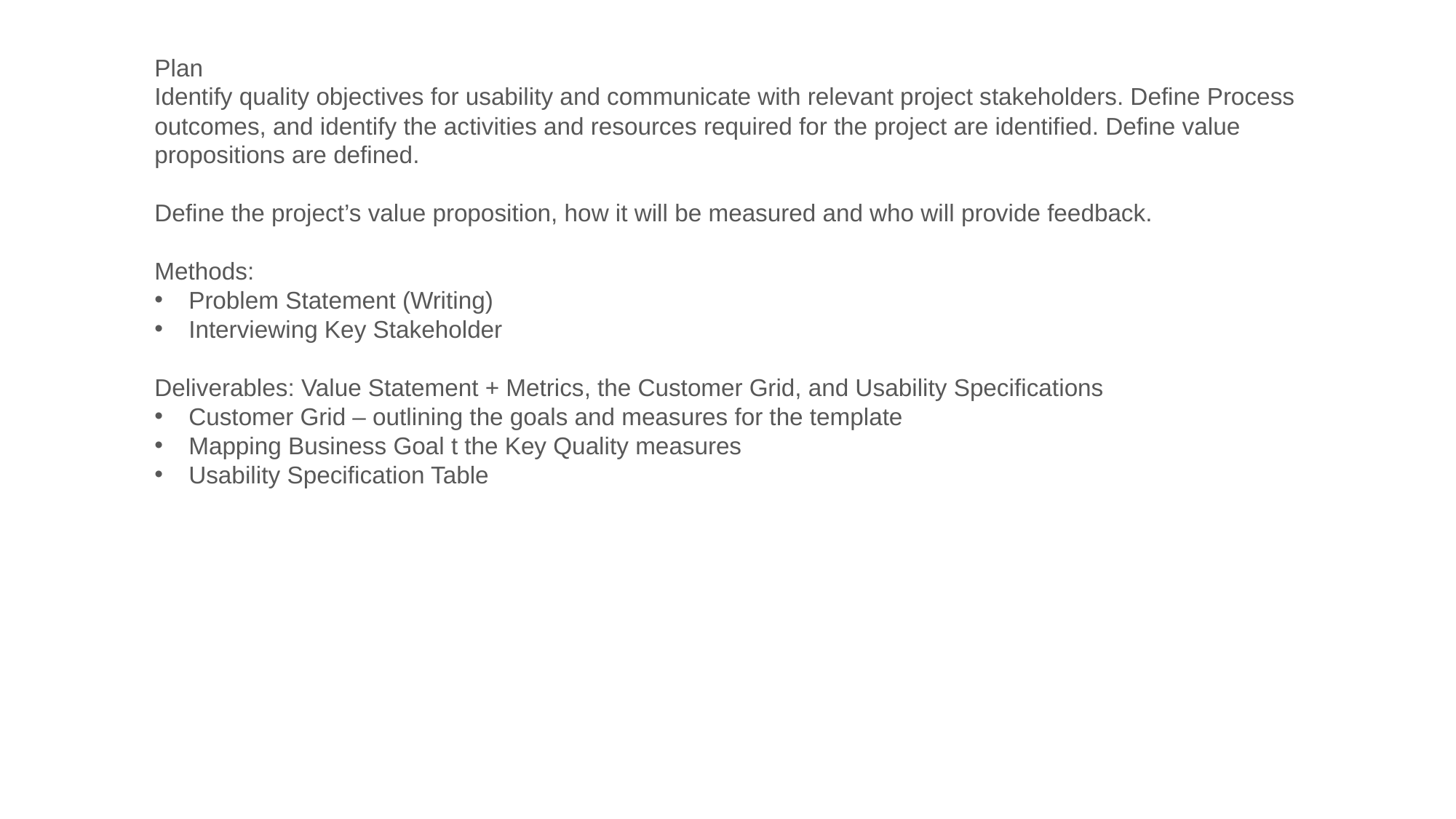

Plan
Identify quality objectives for usability and communicate with relevant project stakeholders. Define Process outcomes, and identify the activities and resources required for the project are identified. Define value propositions are defined.

Define the project’s value proposition, how it will be measured and who will provide feedback.

Methods:
Problem Statement (Writing)
Interviewing Key Stakeholder

Deliverables: Value Statement + Metrics, the Customer Grid, and Usability Specifications
Customer Grid – outlining the goals and measures for the template
Mapping Business Goal t the Key Quality measures
Usability Specification Table